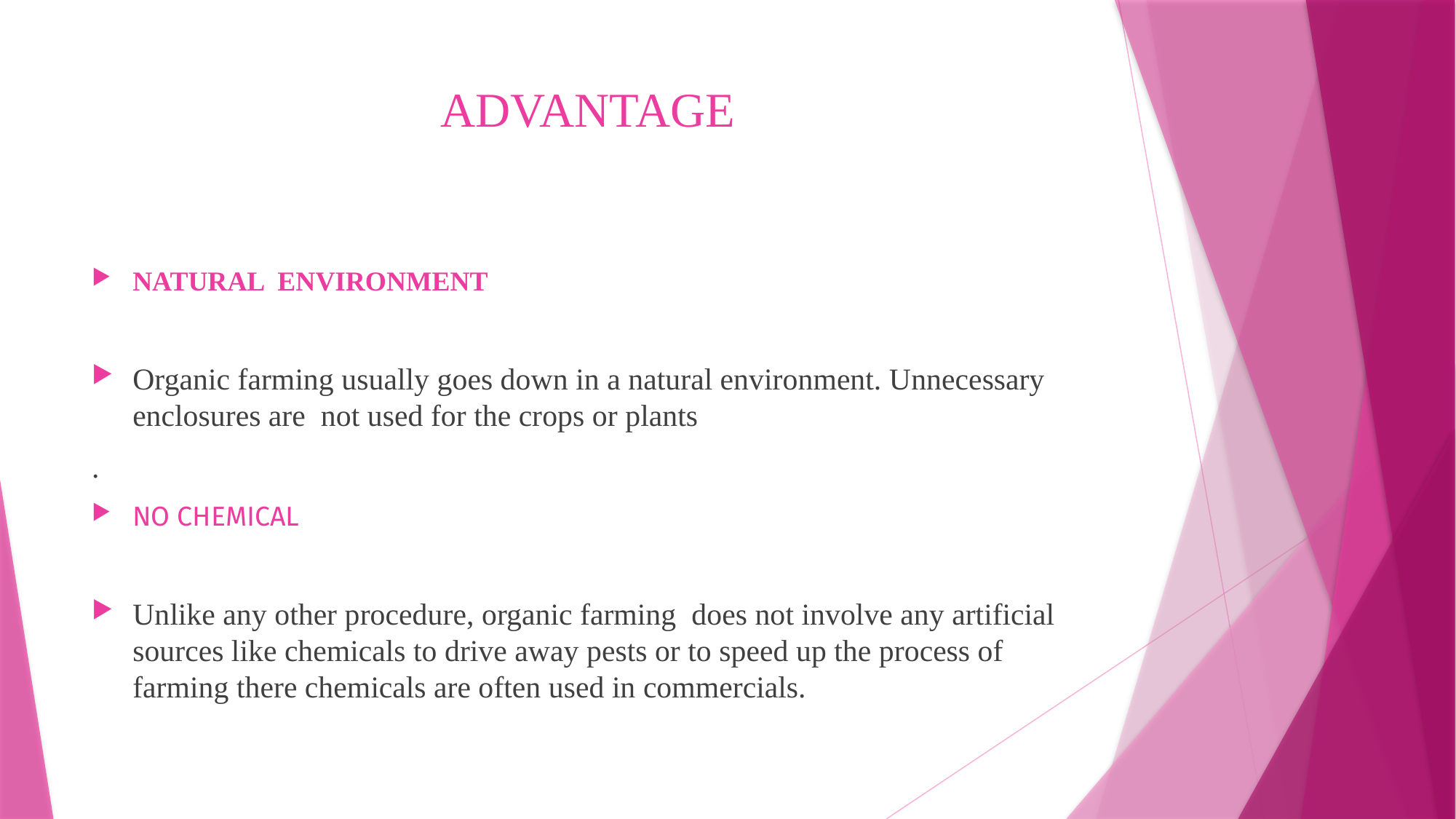

# ADVANTAGE
NATURAL  ENVIRONMENT

Organic farming usually goes down in a natural environment. Unnecessary enclosures are  not used for the crops or plants
.
NO CHEMICAL

Unlike any other procedure, organic farming  does not involve any artificial sources like chemicals to drive away pests or to speed up the process of farming there chemicals are often used in commercials.